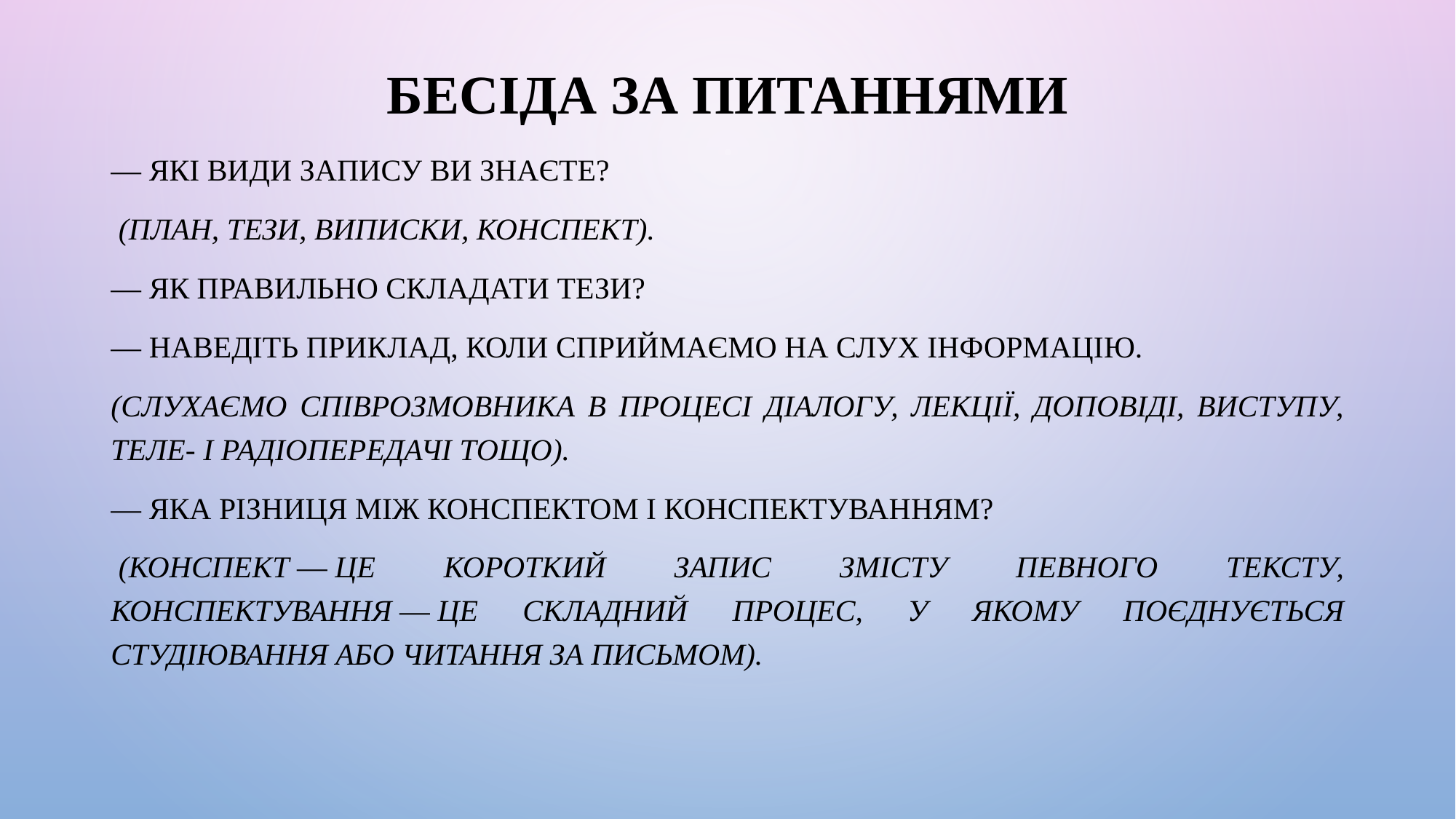

# Бесіда за питаннями
— Які види запису ви знаєте?
 (План, тези, виписки, конспект).
— Як правильно складати тези?
— Наведіть приклад, коли сприймаємо на слух інформацію.
(Слухаємо співрозмовника в процесі діалогу, лекції, доповіді, виступу, теле- і радіопередачі тощо).
— Яка різниця між конспектом і конспектуванням?
 (Конспект — це короткий запис змісту певного тексту, конспектування — це складний процес, у якому поєднується студіювання або читання за письмом).